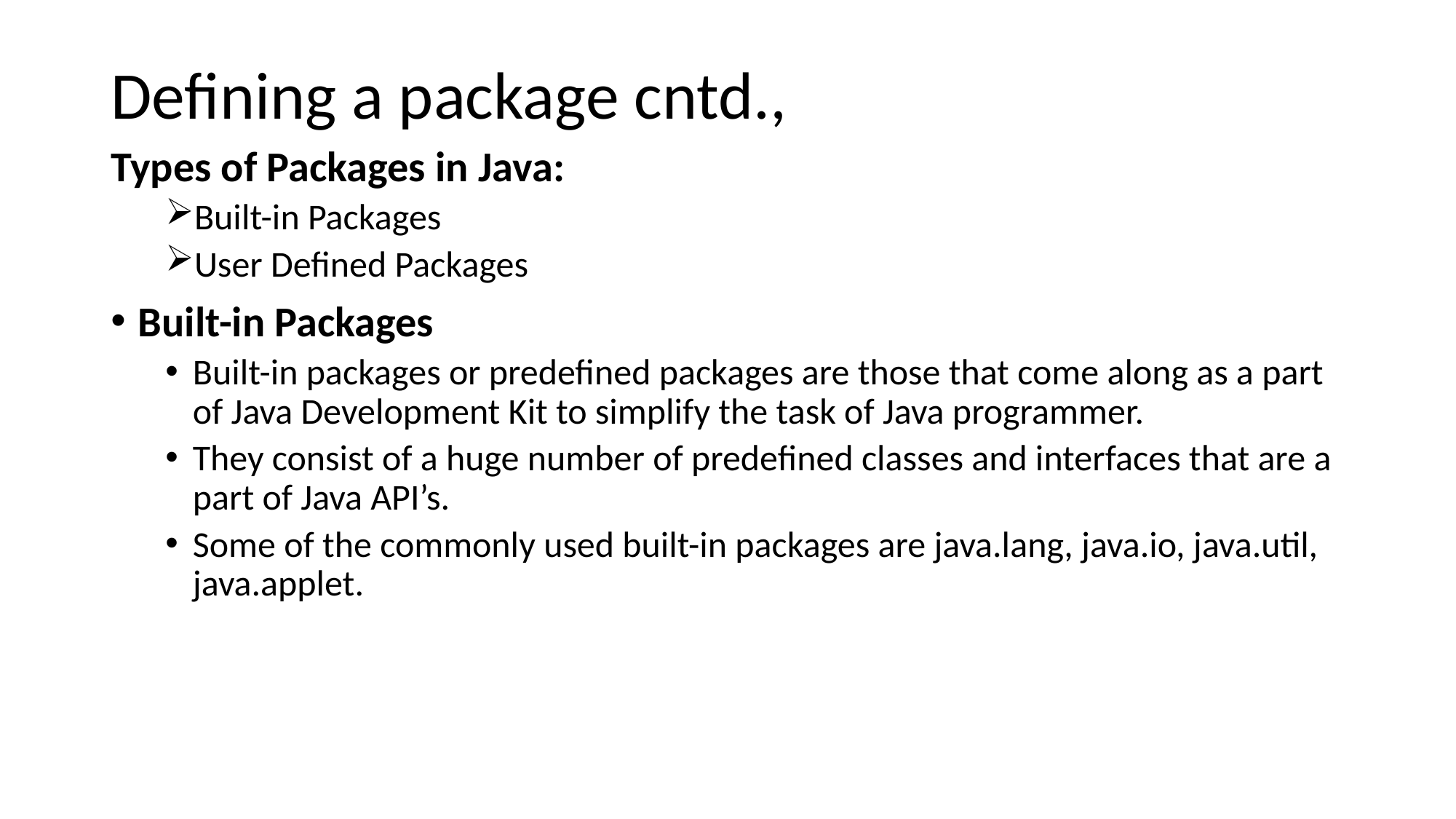

# Defining a package cntd.,
Types of Packages in Java:
Built-in Packages
User Defined Packages
Built-in Packages
Built-in packages or predefined packages are those that come along as a part of Java Development Kit to simplify the task of Java programmer.
They consist of a huge number of predefined classes and interfaces that are a part of Java API’s.
Some of the commonly used built-in packages are java.lang, java.io, java.util, java.applet.